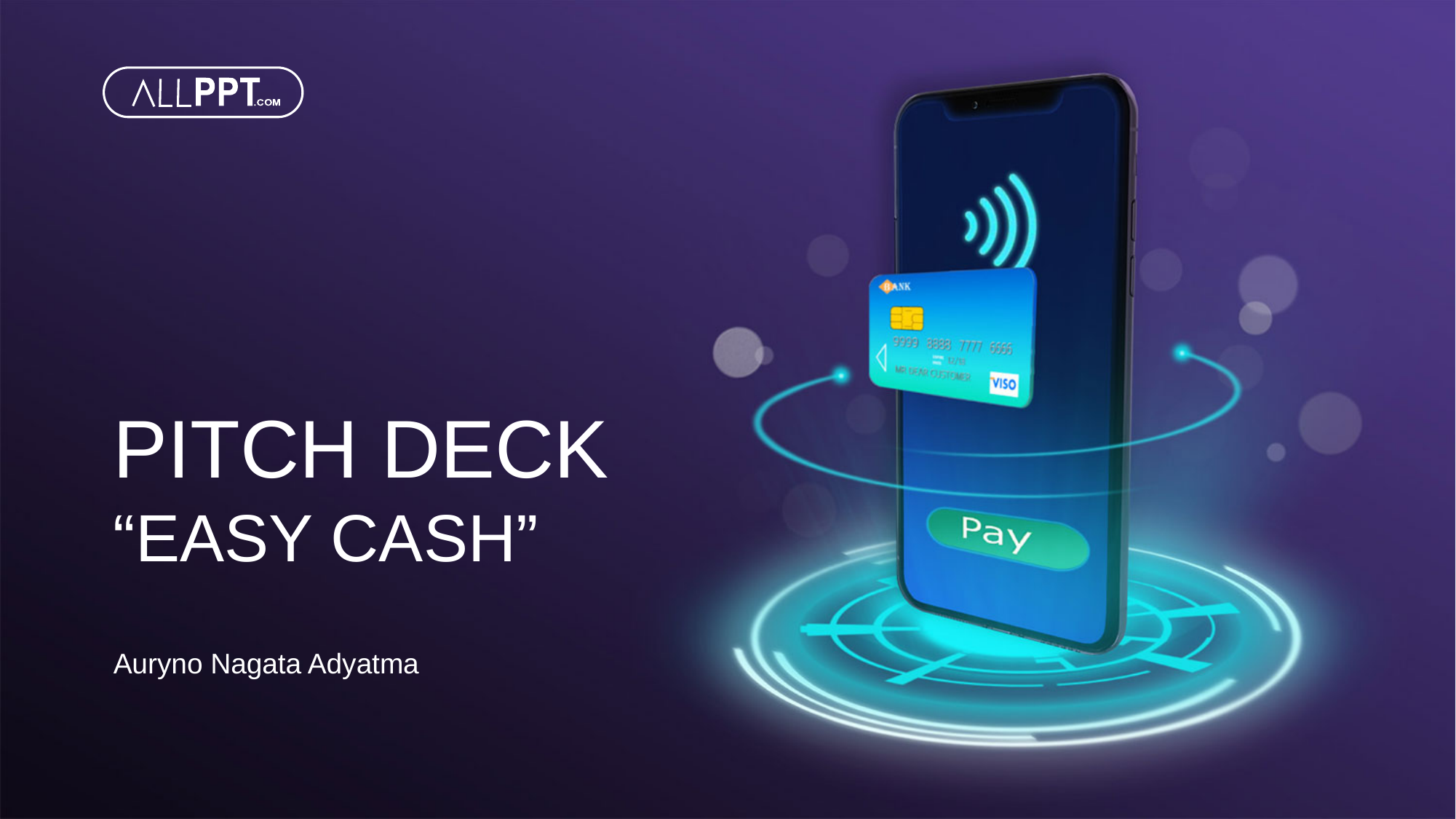

PITCH DECK
“EASY CASH”
Auryno Nagata Adyatma